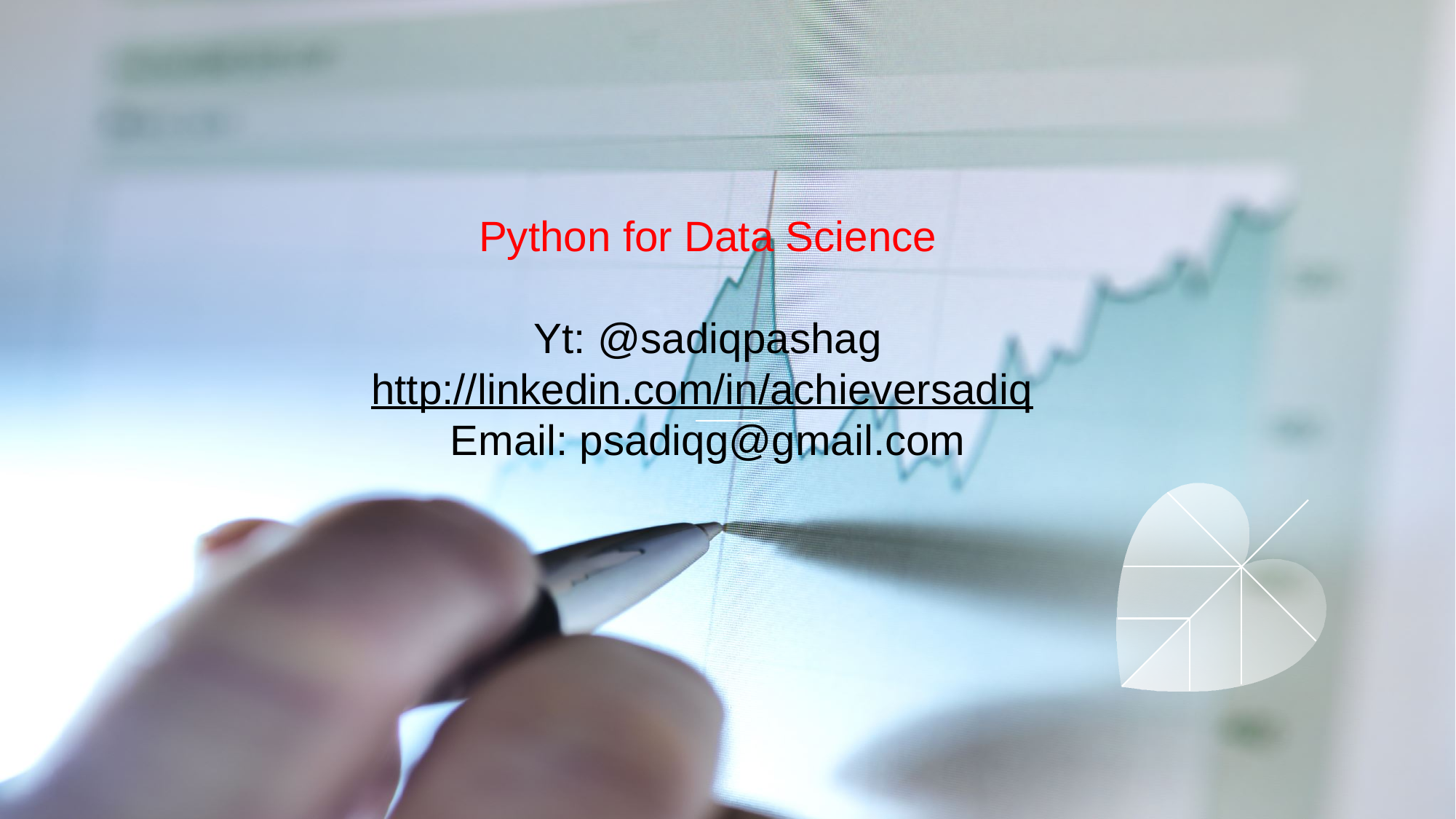

Python for Data Science

Yt: @sadiqpashag
http://linkedin.com/in/achieversadiq
Email: psadiqg@gmail.com